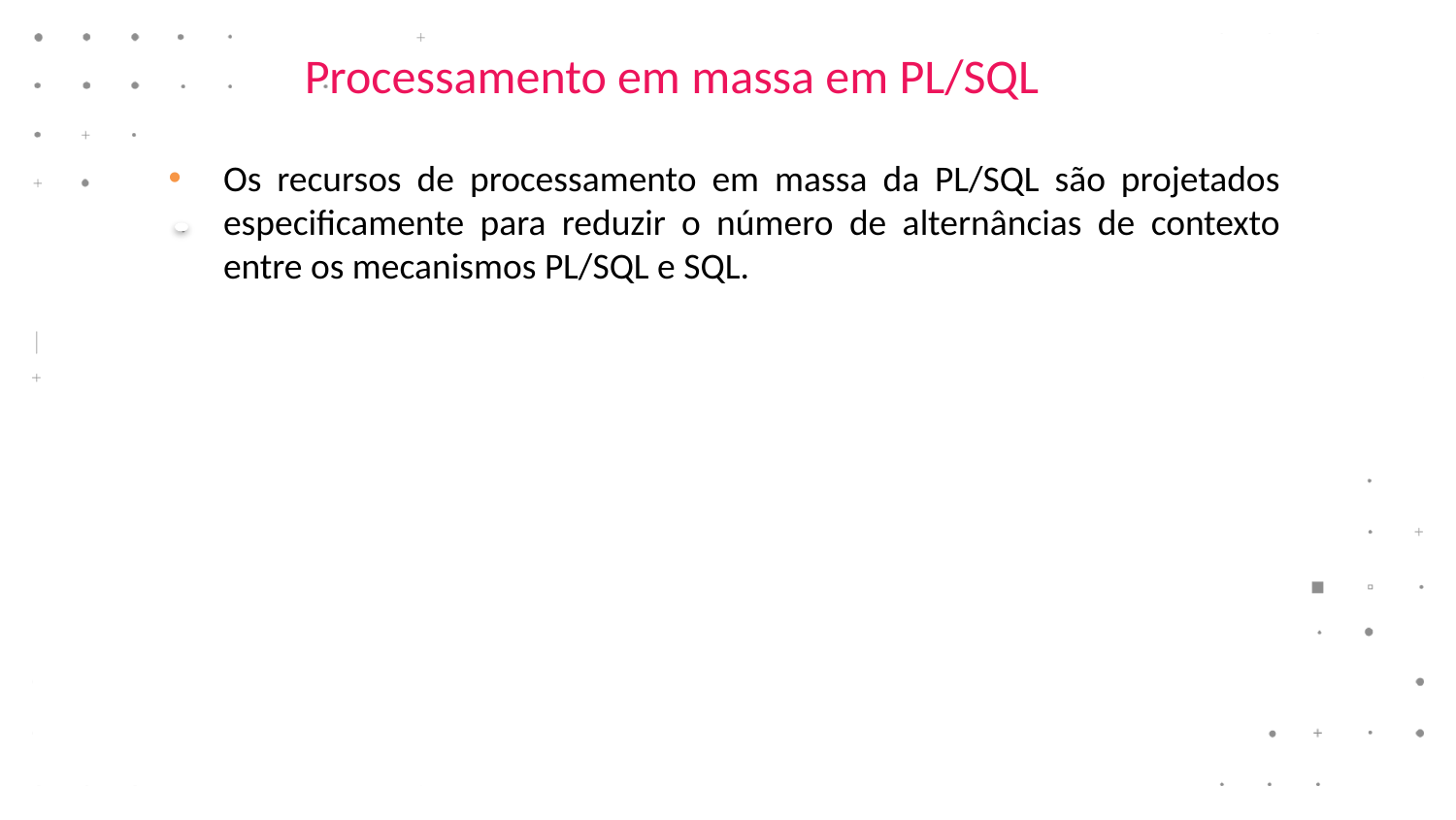

# Processamento em massa em PL/SQL
Os recursos de processamento em massa da PL/SQL são projetados especificamente para reduzir o número de alternâncias de contexto entre os mecanismos PL/SQL e SQL.